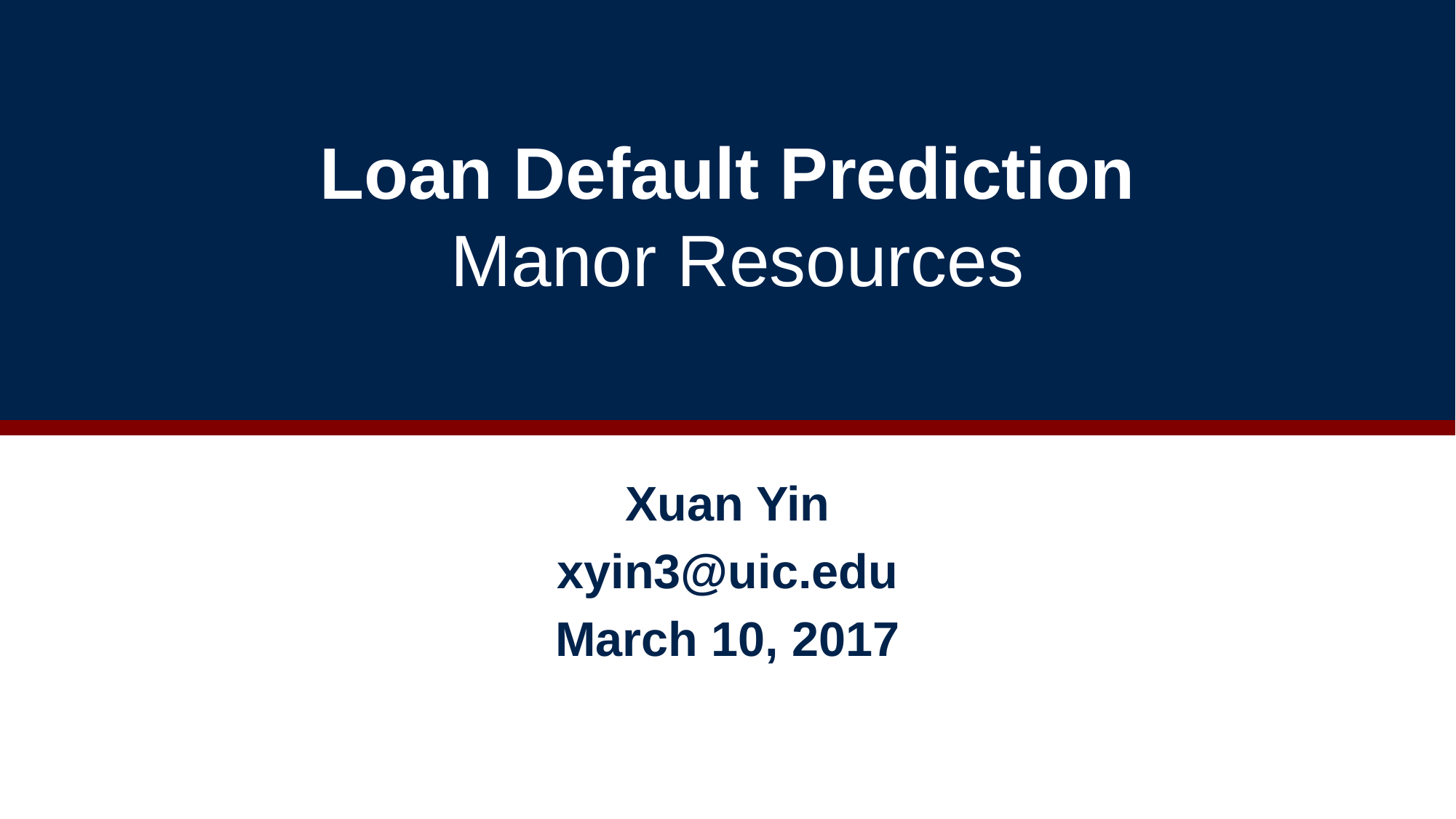

# Loan Default Prediction Manor Resources

Xuan Yin
xyin3@uic.edu
March 10, 2017